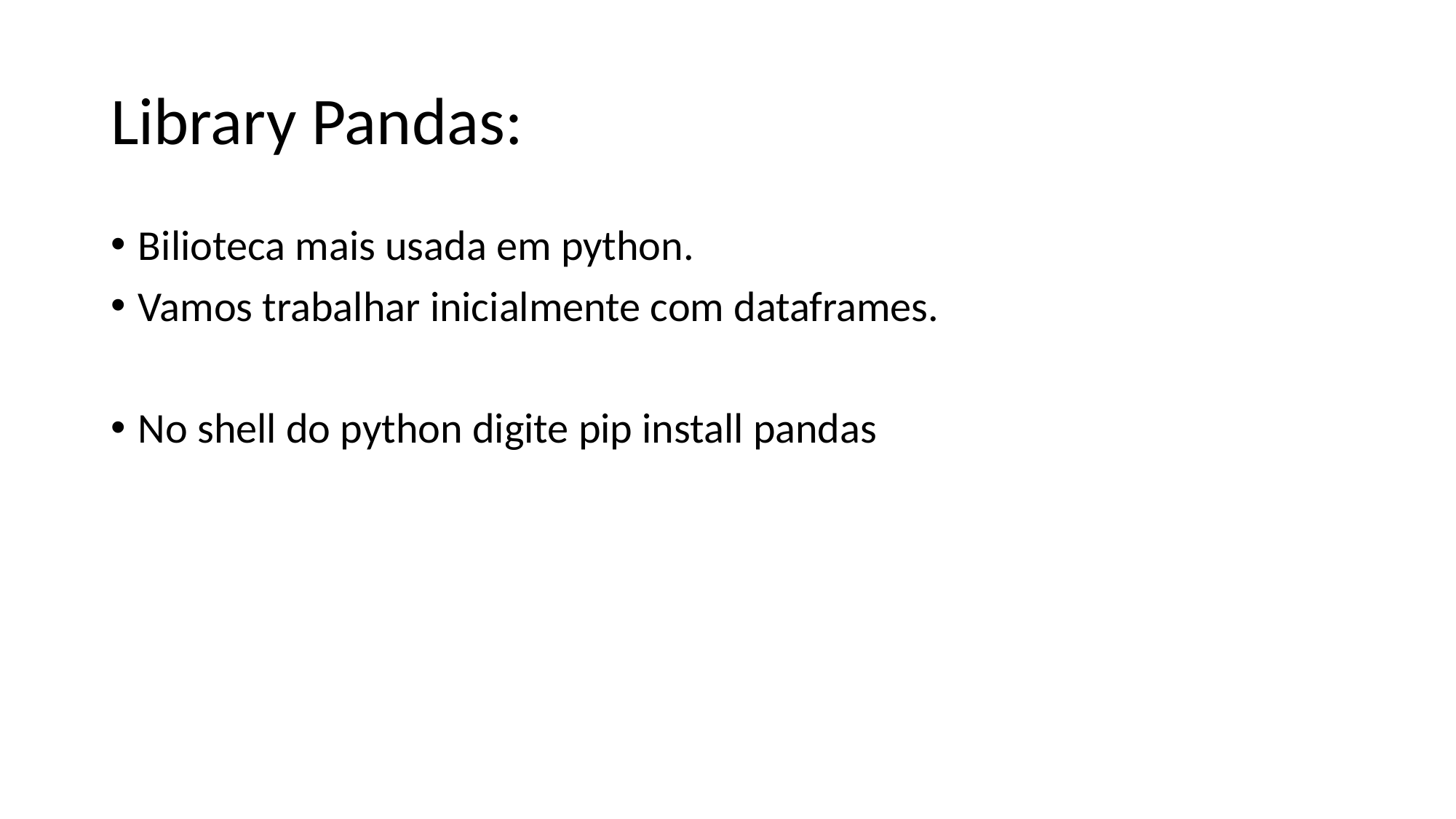

# Library Pandas:
Bilioteca mais usada em python.
Vamos trabalhar inicialmente com dataframes.

No shell do python digite pip install pandas